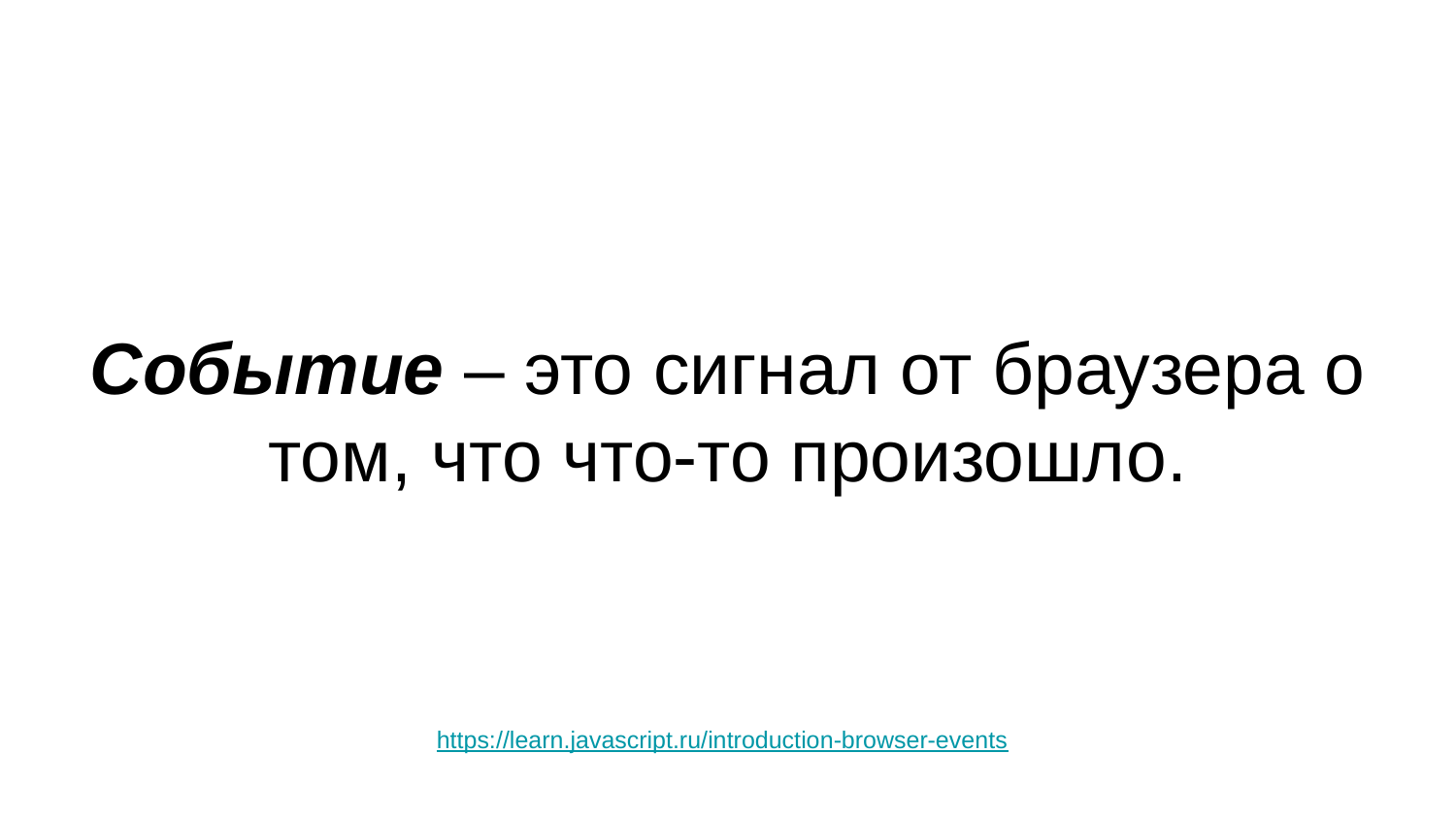

# Событие – это сигнал от браузера о том, что что-то произошло.
https://learn.javascript.ru/introduction-browser-events